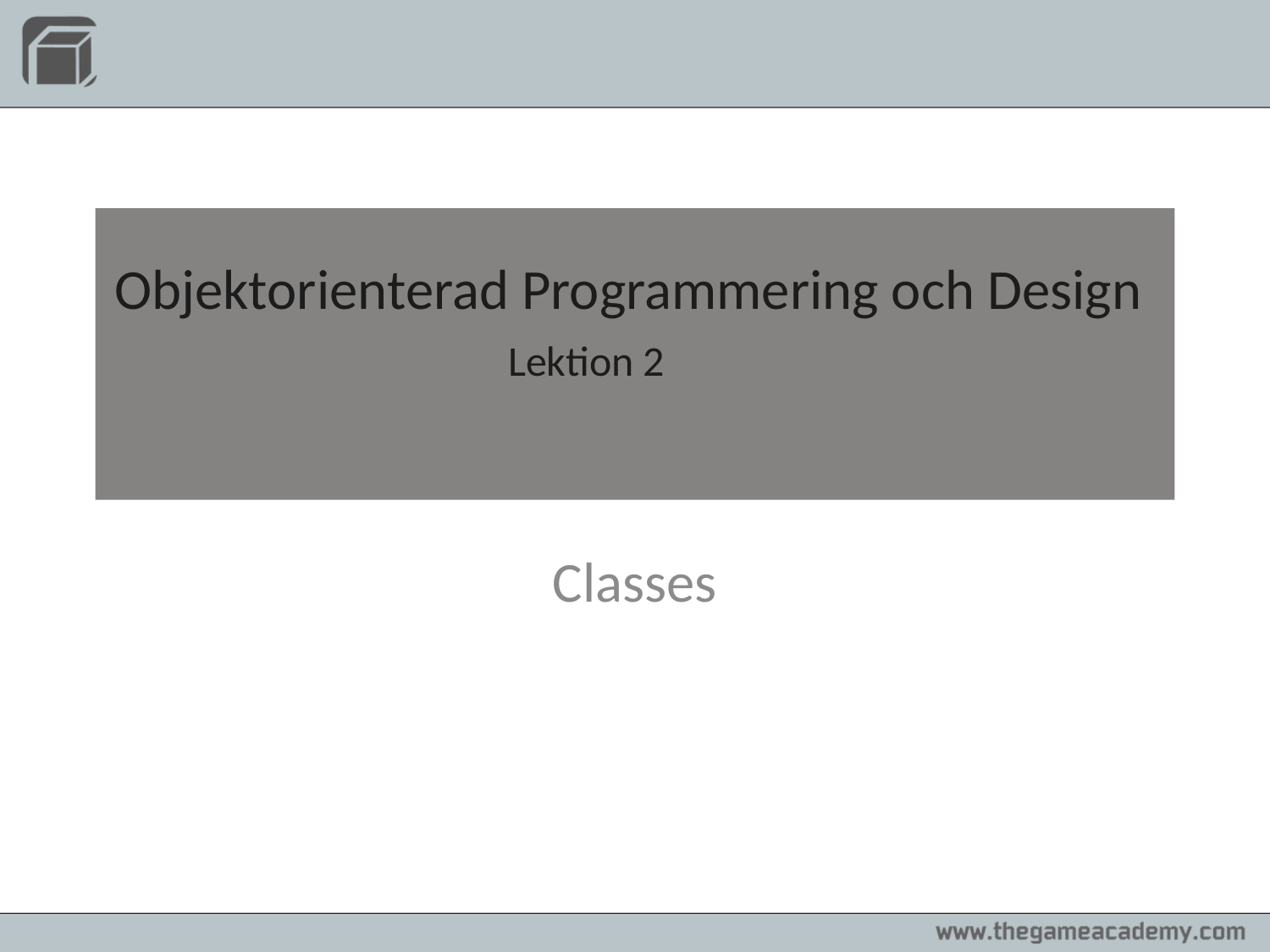

# Objektorienterad Programmering och Design Lektion 2
Classes